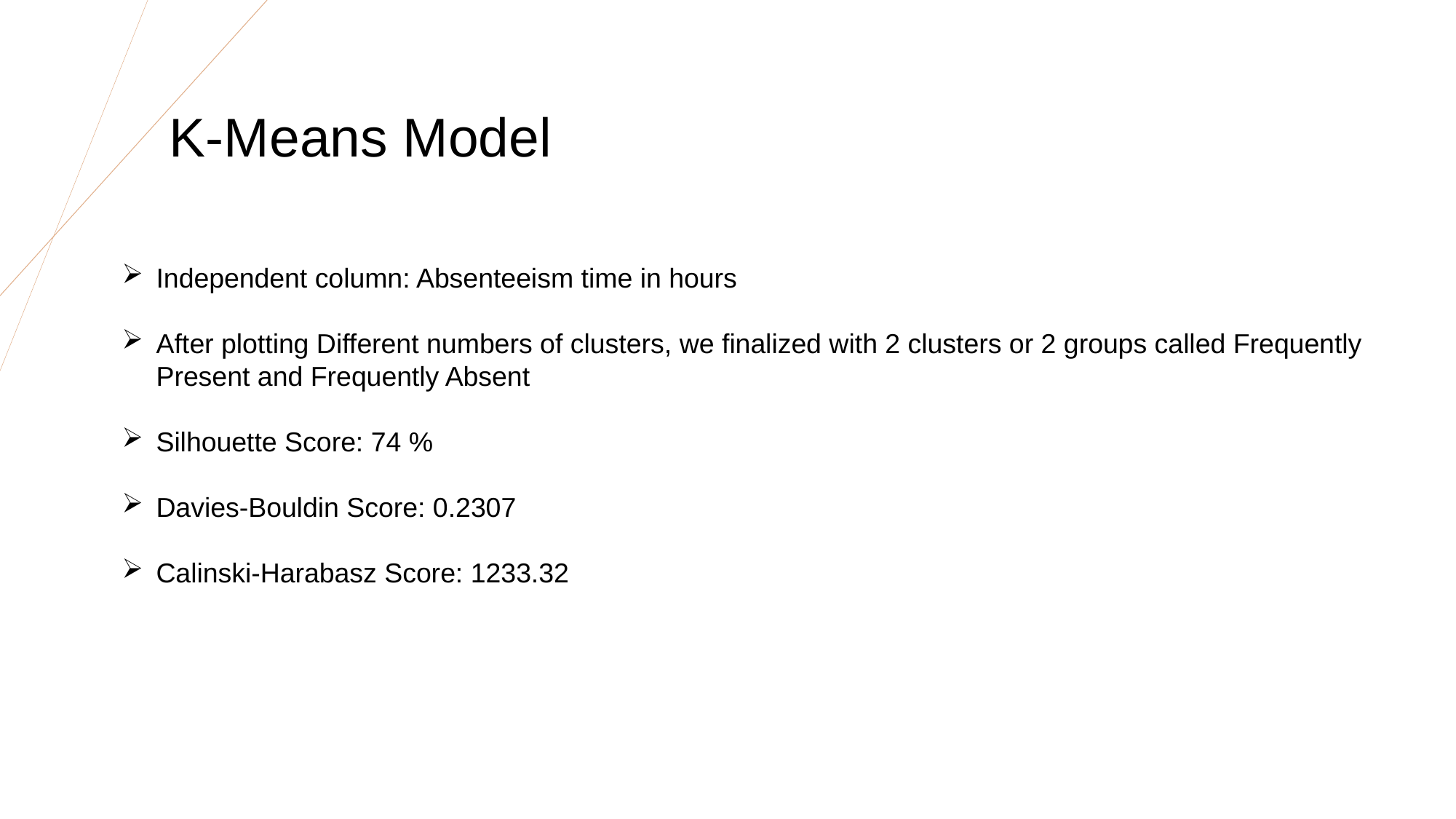

K-Means Model
Independent column: Absenteeism time in hours

After plotting Different numbers of clusters, we finalized with 2 clusters or 2 groups called Frequently Present and Frequently Absent

Silhouette Score: 74 %

Davies-Bouldin Score: 0.2307

Calinski-Harabasz Score: 1233.32